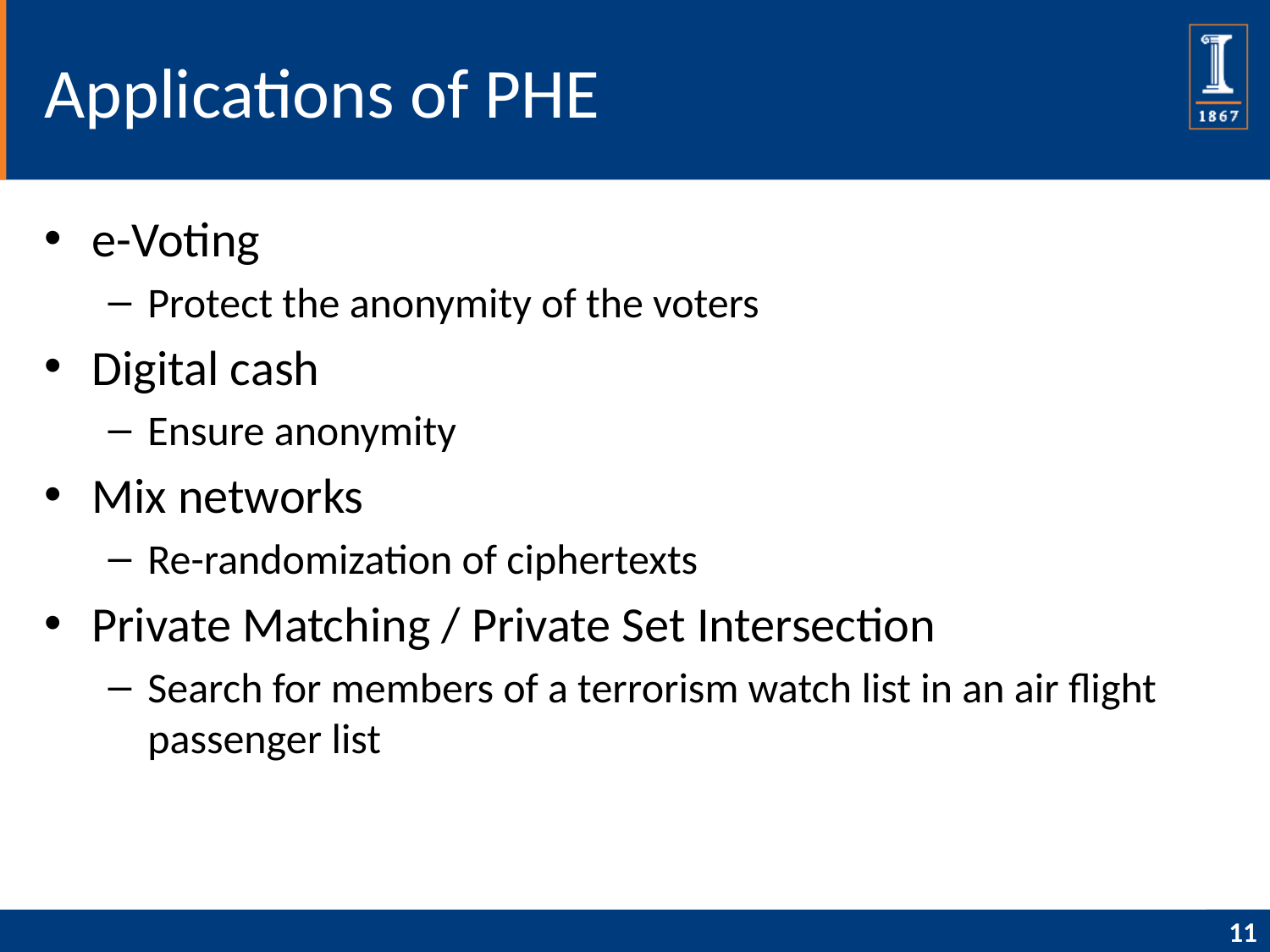

# Applications of PHE
e-Voting
Protect the anonymity of the voters
Digital cash
Ensure anonymity
Mix networks
Re-randomization of ciphertexts
Private Matching / Private Set Intersection
Search for members of a terrorism watch list in an air flight passenger list
11